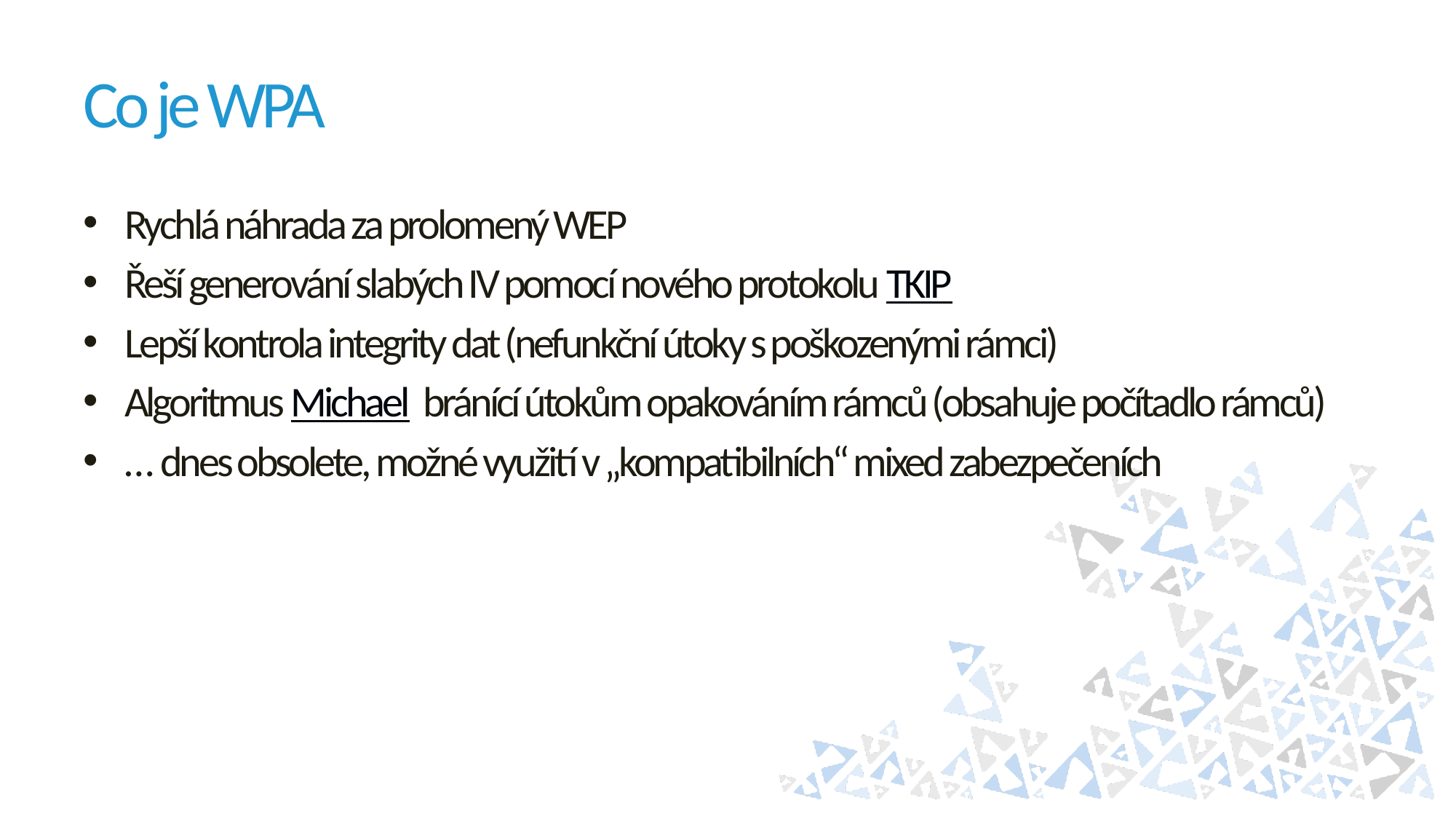

# Co je WPA
Rychlá náhrada za prolomený WEP
Řeší generování slabých IV pomocí nového protokolu TKIP
Lepší kontrola integrity dat (nefunkční útoky s poškozenými rámci)
Algoritmus Michael  bránící útokům opakováním rámců (obsahuje počítadlo rámců)
… dnes obsolete, možné využití v „kompatibilních“ mixed zabezpečeních